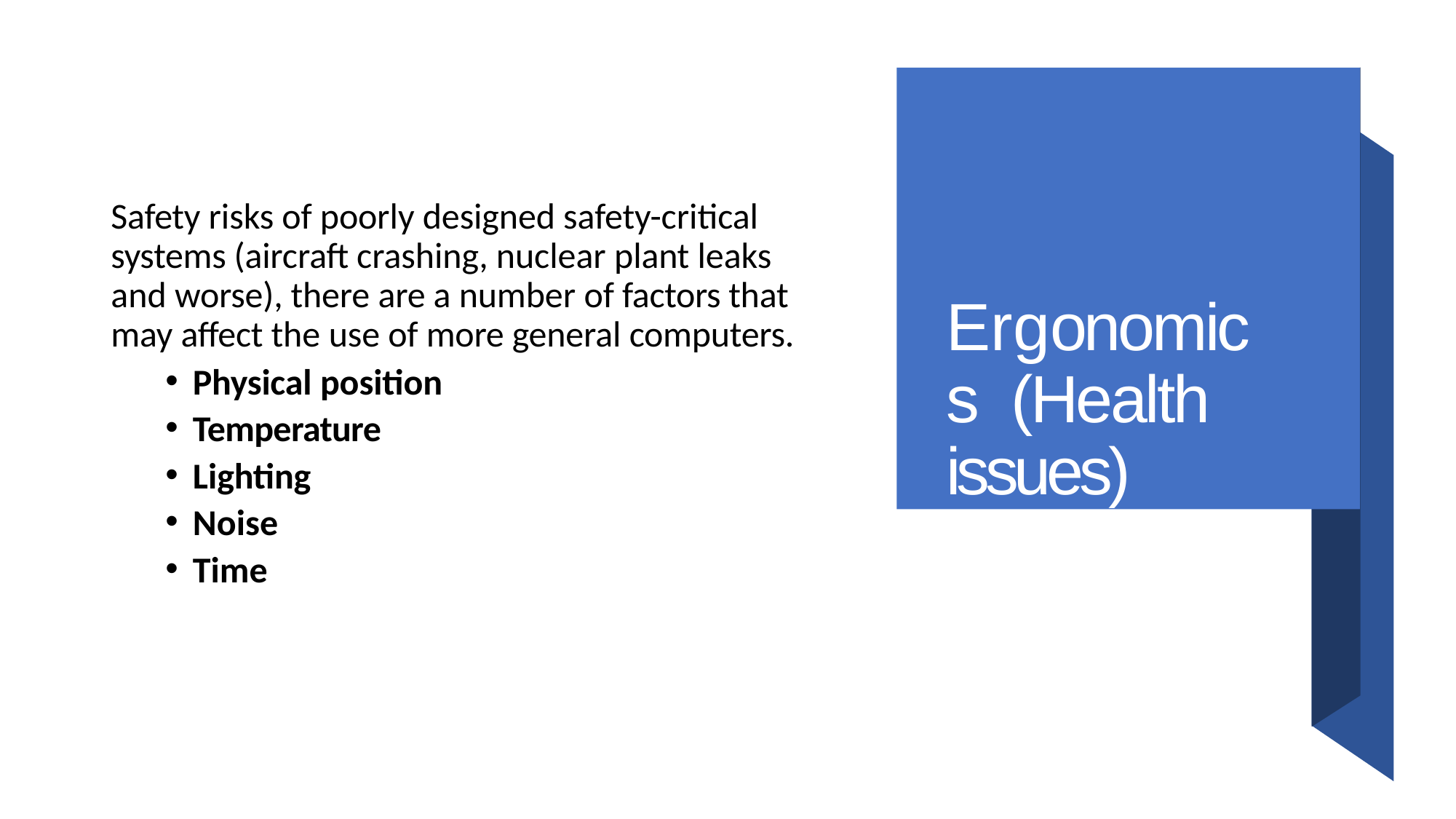

Ergonomics  (Health  issues)
# Safety risks of poorly designed safety-critical  systems (aircraft crashing, nuclear plant leaks  and worse), there are a number of factors that  may affect the use of more general computers.
Physical position
Temperature
Lighting
Noise
Time